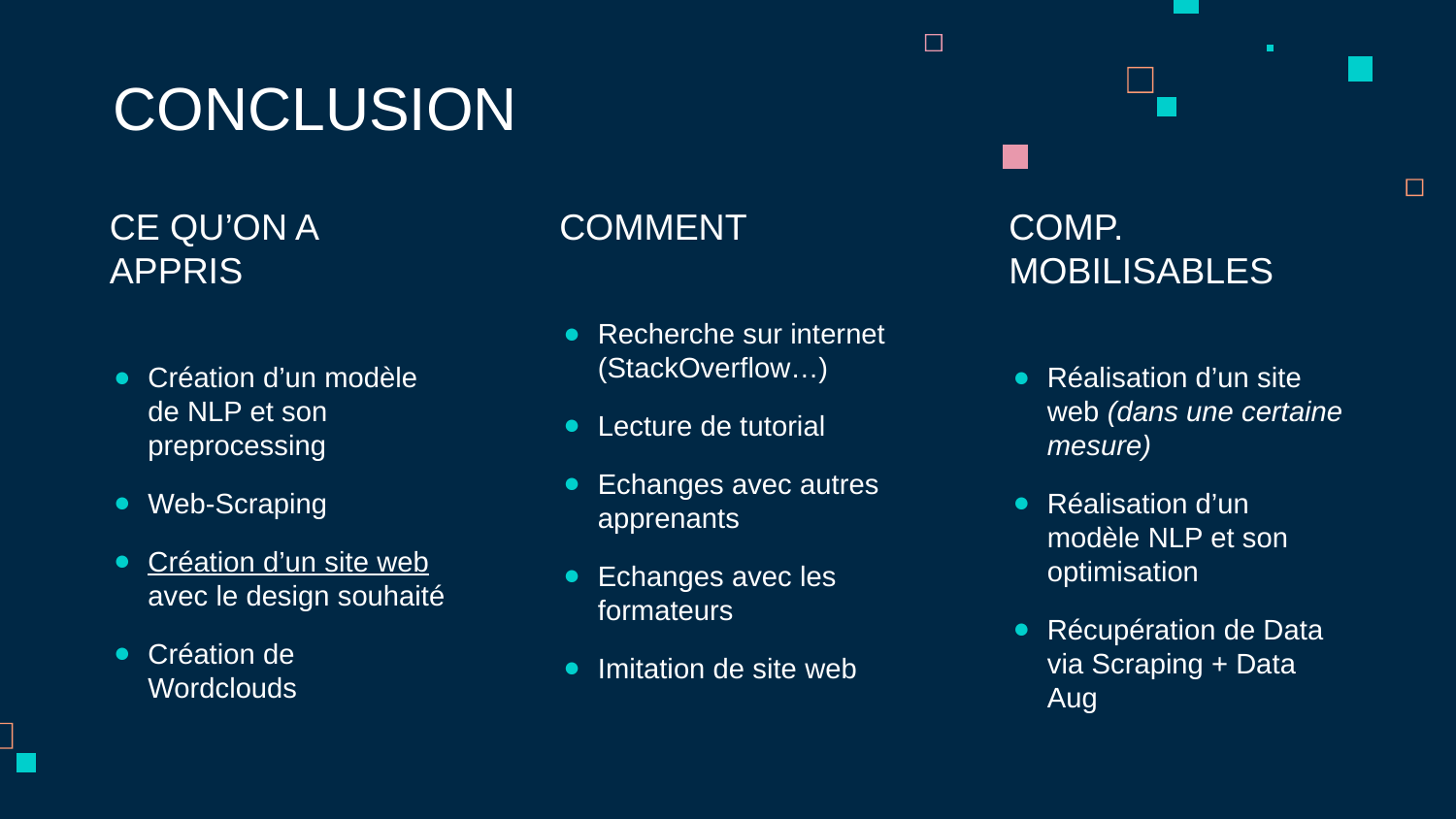

# CONCLUSION
CE QU’ON A APPRIS

Création d’un modèle de NLP et son preprocessing
Web-Scraping
Création d’un site web avec le design souhaité
Création de Wordclouds
COMMENT

Recherche sur internet (StackOverflow…)
Lecture de tutorial
Echanges avec autres apprenants
Echanges avec les formateurs
Imitation de site web
COMP. MOBILISABLES

Réalisation d’un site web (dans une certaine mesure)
Réalisation d’un modèle NLP et son optimisation
Récupération de Data via Scraping + Data Aug